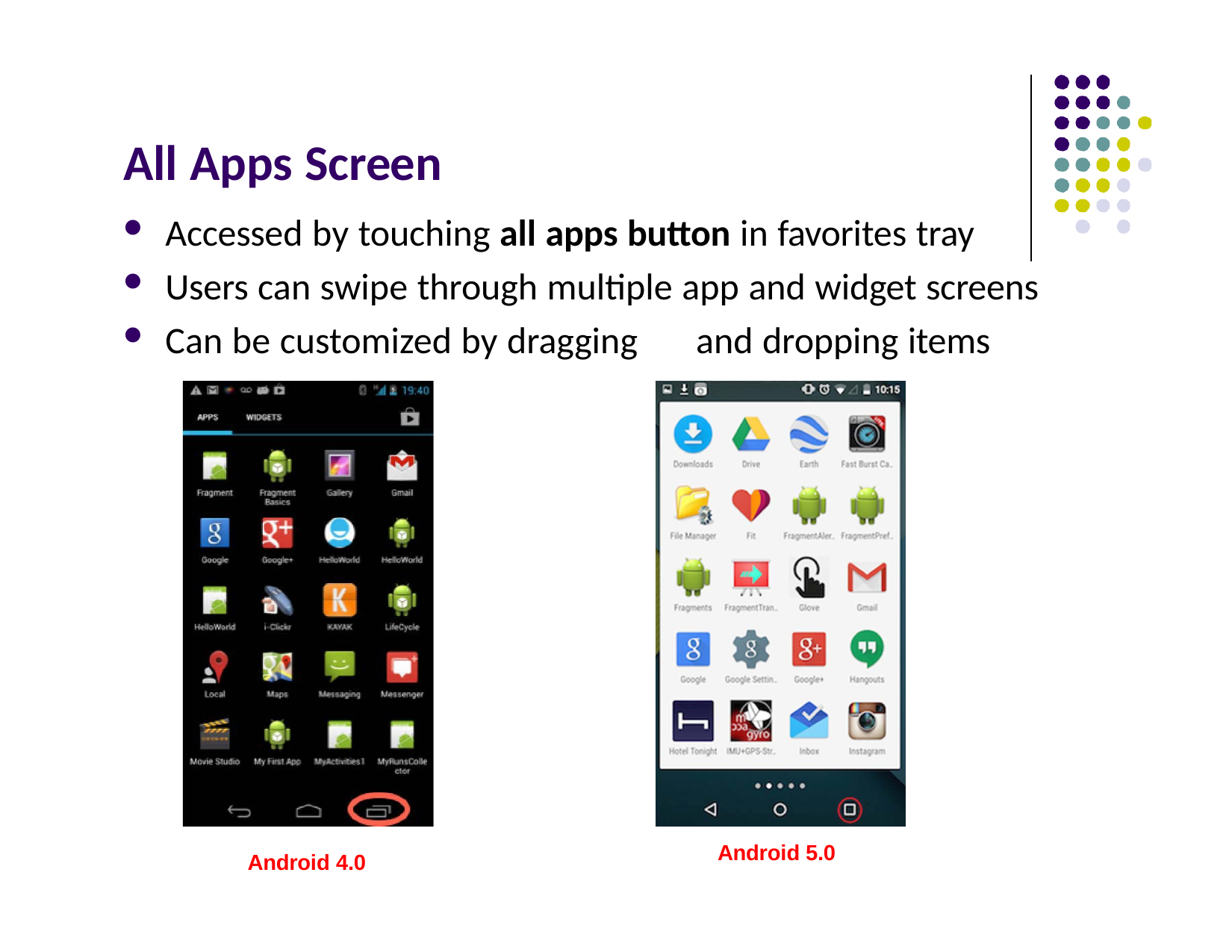

# All Apps Screen
Accessed by touching all apps button in favorites tray
Users can swipe through multiple app and widget screens
Can be customized by dragging	and dropping items

Android 5.0
Android 4.0